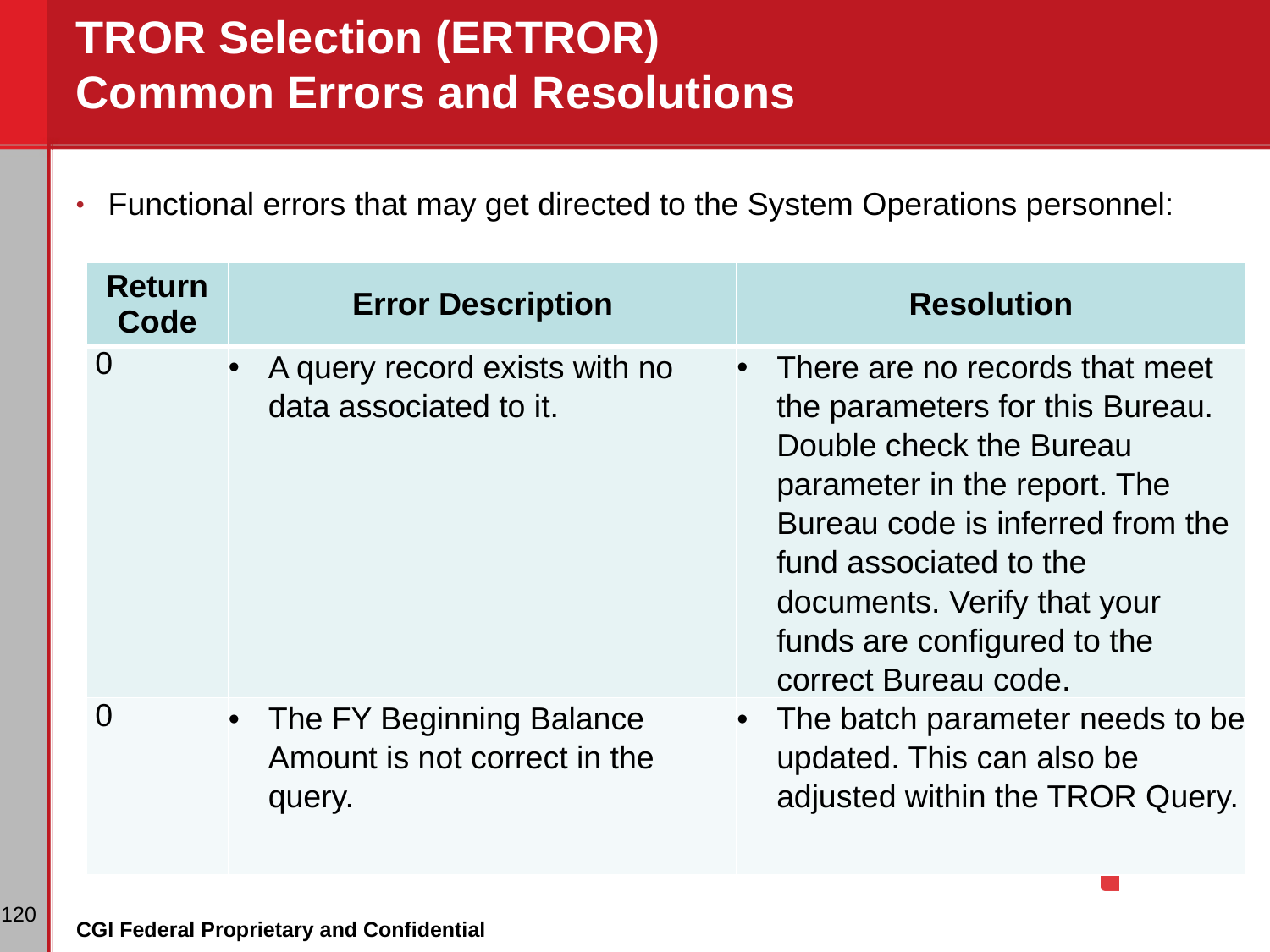

# TROR Selection (ERTROR) Common Errors and Resolutions
Functional errors that may get directed to the System Operations personnel:

| Return Code | Error Description | Resolution |
| --- | --- | --- |
| 0 | A query record exists with no data associated to it. | There are no records that meet the parameters for this Bureau. Double check the Bureau parameter in the report. The Bureau code is inferred from the fund associated to the documents. Verify that your funds are configured to the correct Bureau code. |
| 0 | The FY Beginning Balance Amount is not correct in the query. | The batch parameter needs to be updated. This can also be adjusted within the TROR Query. |

120
CGI Federal Proprietary and Confidential